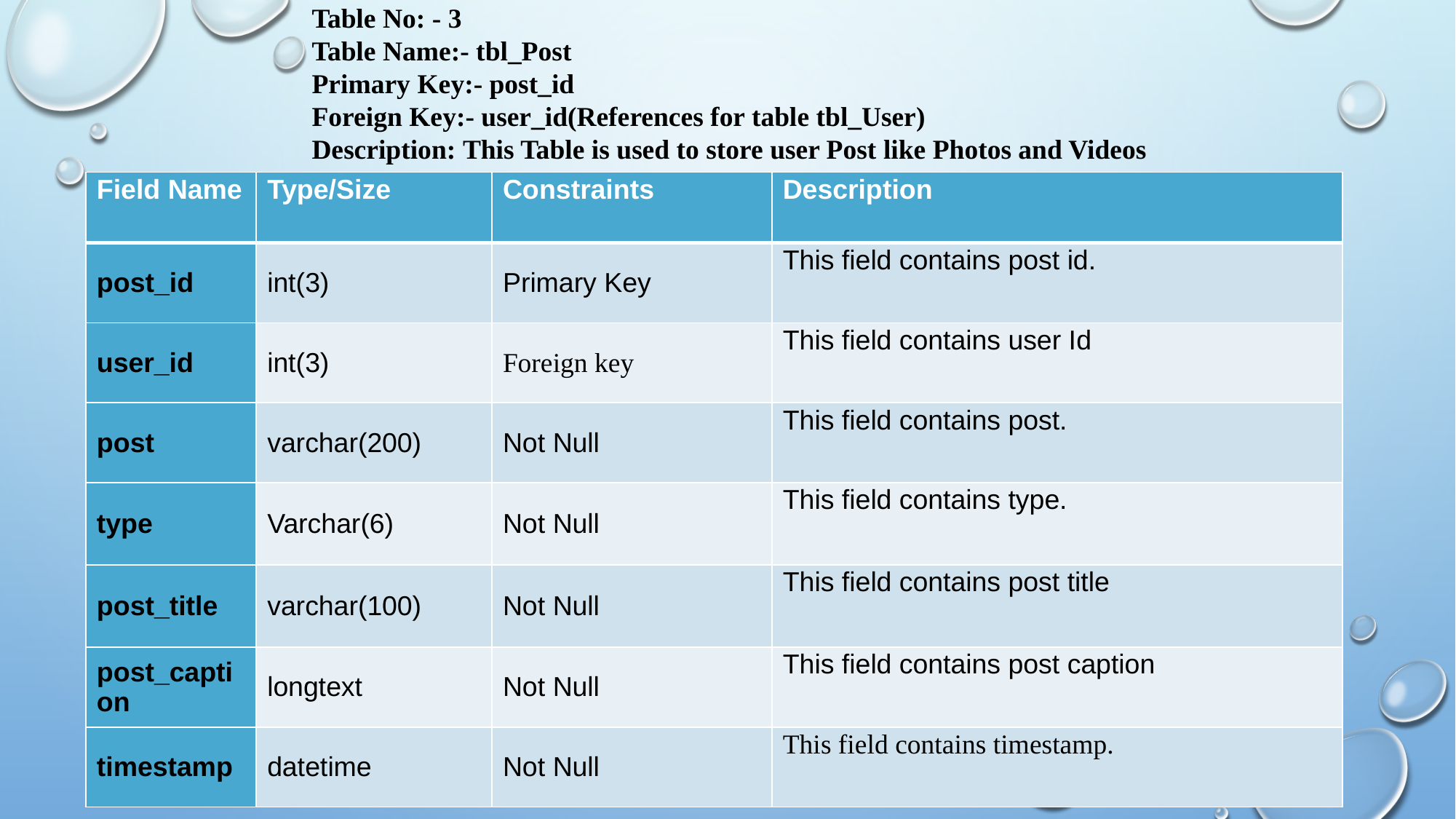

Table No: - 3
Table Name:- tbl_Post
Primary Key:- post_id
Foreign Key:- user_id(References for table tbl_User)
Description: This Table is used to store user Post like Photos and Videos
| Field Name | Type/Size | Constraints | Description |
| --- | --- | --- | --- |
| post\_id | int(3) | Primary Key | This field contains post id. |
| user\_id | int(3) | Foreign key | This field contains user Id |
| post | varchar(200) | Not Null | This field contains post. |
| type | Varchar(6) | Not Null | This field contains type. |
| post\_title | varchar(100) | Not Null | This field contains post title |
| post\_caption | longtext | Not Null | This field contains post caption |
| timestamp | datetime | Not Null | This field contains timestamp. |